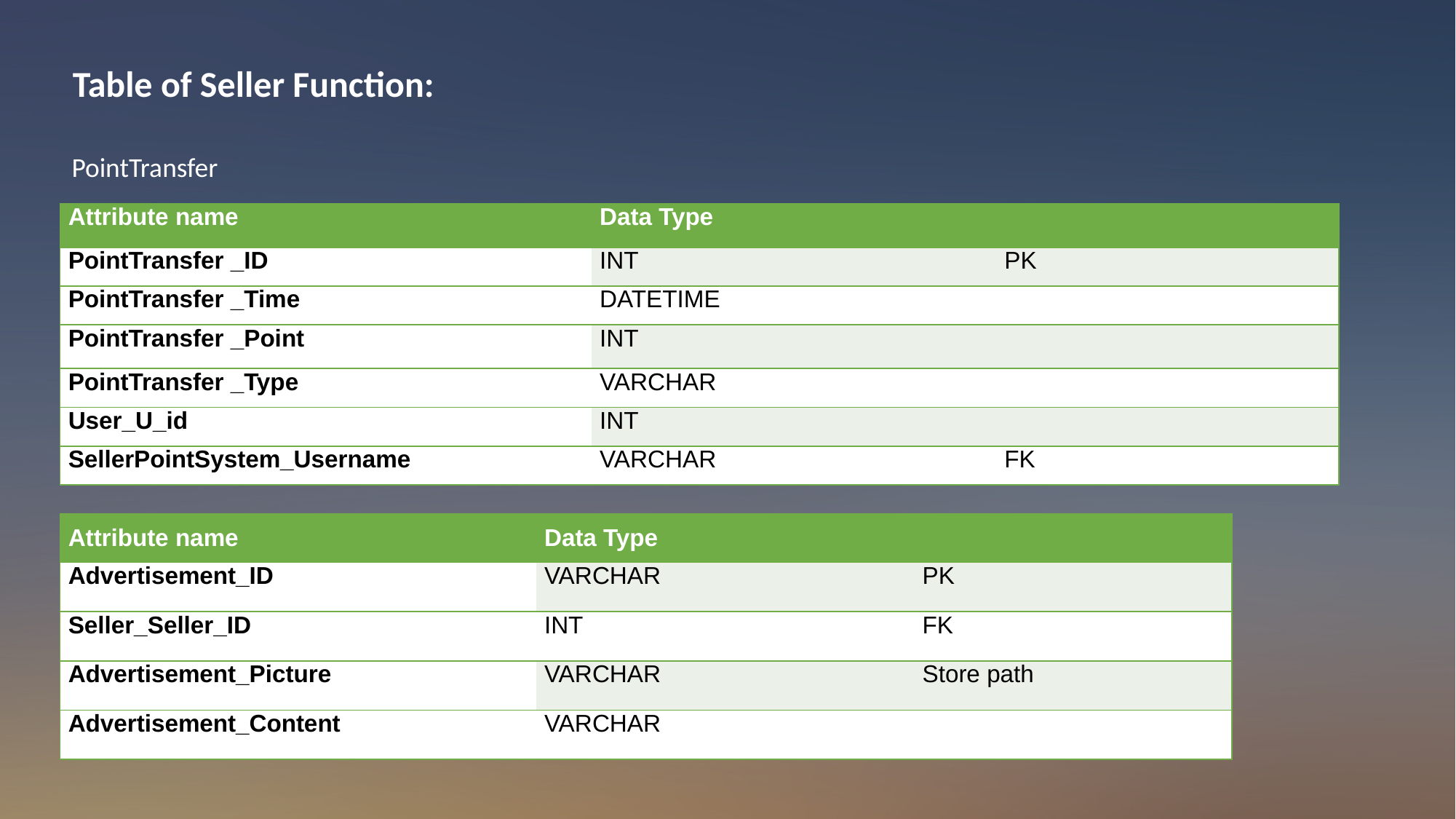

Table of Seller Function:
PointTransfer
| Attribute name | Data Type |  |
| --- | --- | --- |
| PointTransfer \_ID | INT | PK |
| PointTransfer \_Time | DATETIME |  |
| PointTransfer \_Point | INT |  |
| PointTransfer \_Type | VARCHAR |  |
| User\_U\_id | INT |  |
| SellerPointSystem\_Username | VARCHAR | FK |
| Attribute name | Data Type |  |
| --- | --- | --- |
| Advertisement\_ID | VARCHAR | PK |
| Seller\_Seller\_ID | INT | FK |
| Advertisement\_Picture | VARCHAR | Store path |
| Advertisement\_Content | VARCHAR |  |